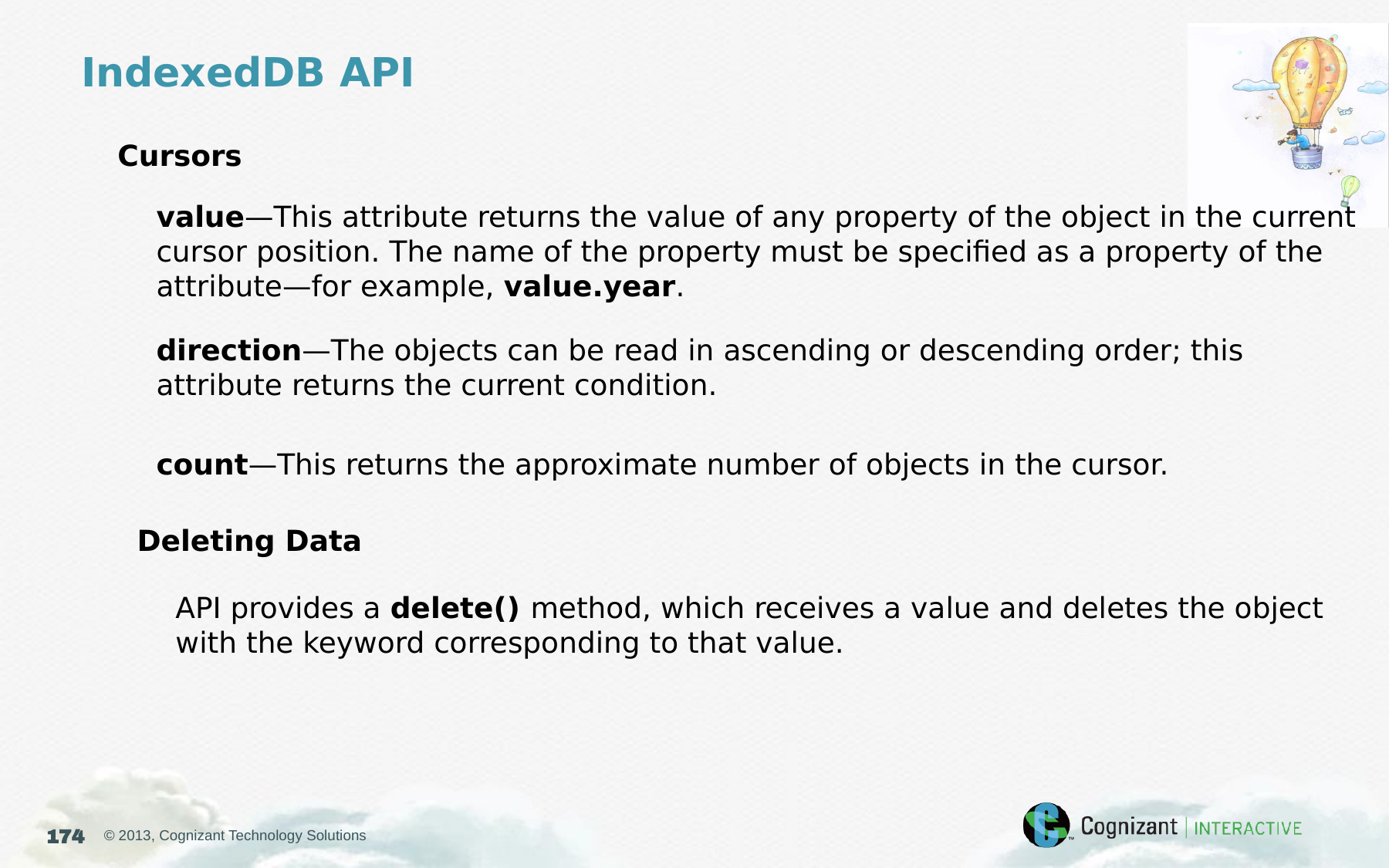

IndexedDB API
Cursors
value—This attribute returns the value of any property of the object in the current cursor position. The name of the property must be specified as a property of the attribute—for example, value.year.
direction—The objects can be read in ascending or descending order; this attribute returns the current condition.
count—This returns the approximate number of objects in the cursor.
Deleting Data
API provides a delete() method, which receives a value and deletes the object with the keyword corresponding to that value.